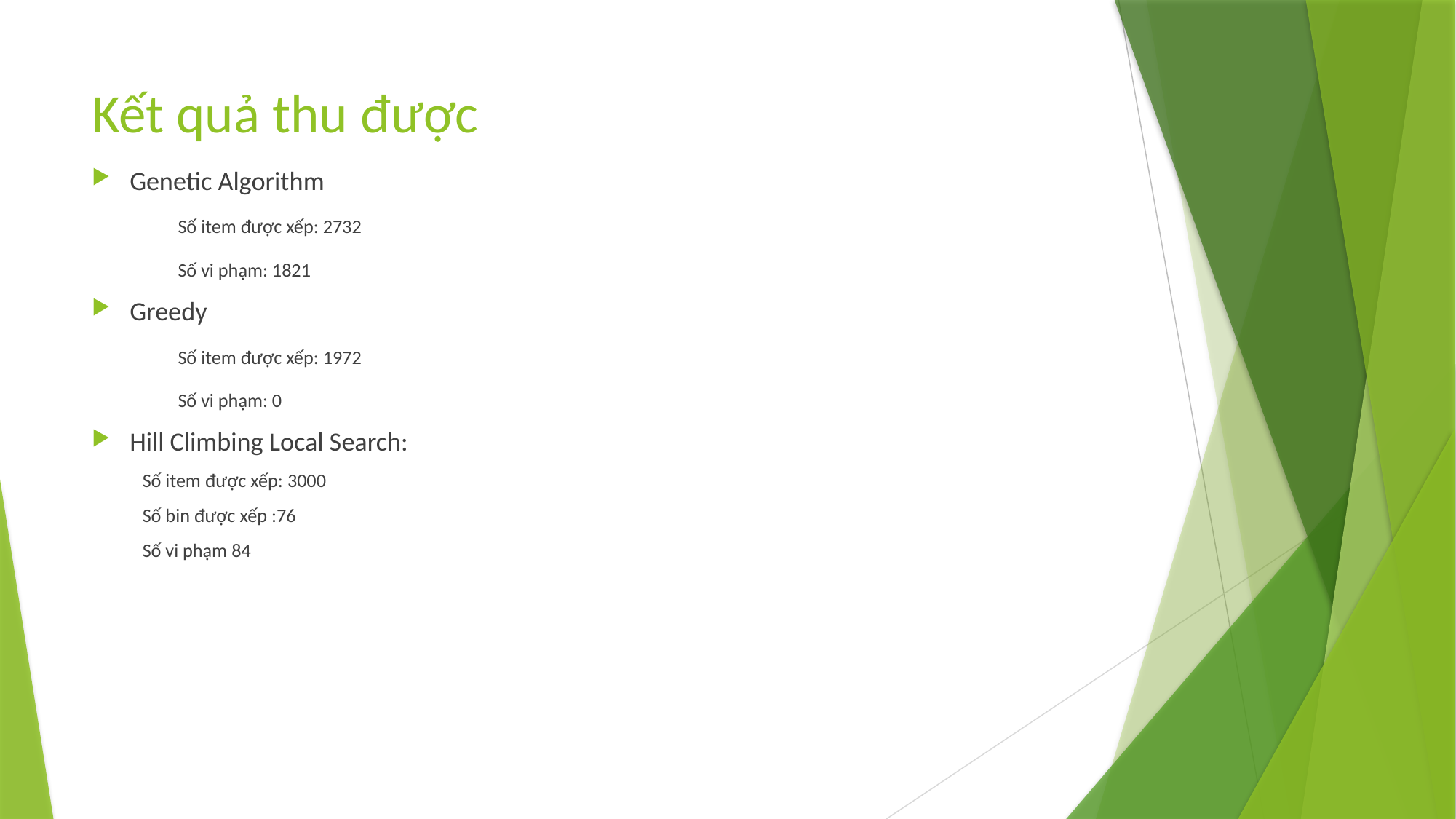

# Kết quả thu được
Genetic Algorithm
	Số item được xếp: 2732
	Số vi phạm: 1821
Greedy
	Số item được xếp: 1972
	Số vi phạm: 0
Hill Climbing Local Search:
Số item được xếp: 3000
Số bin được xếp :76
Số vi phạm 84